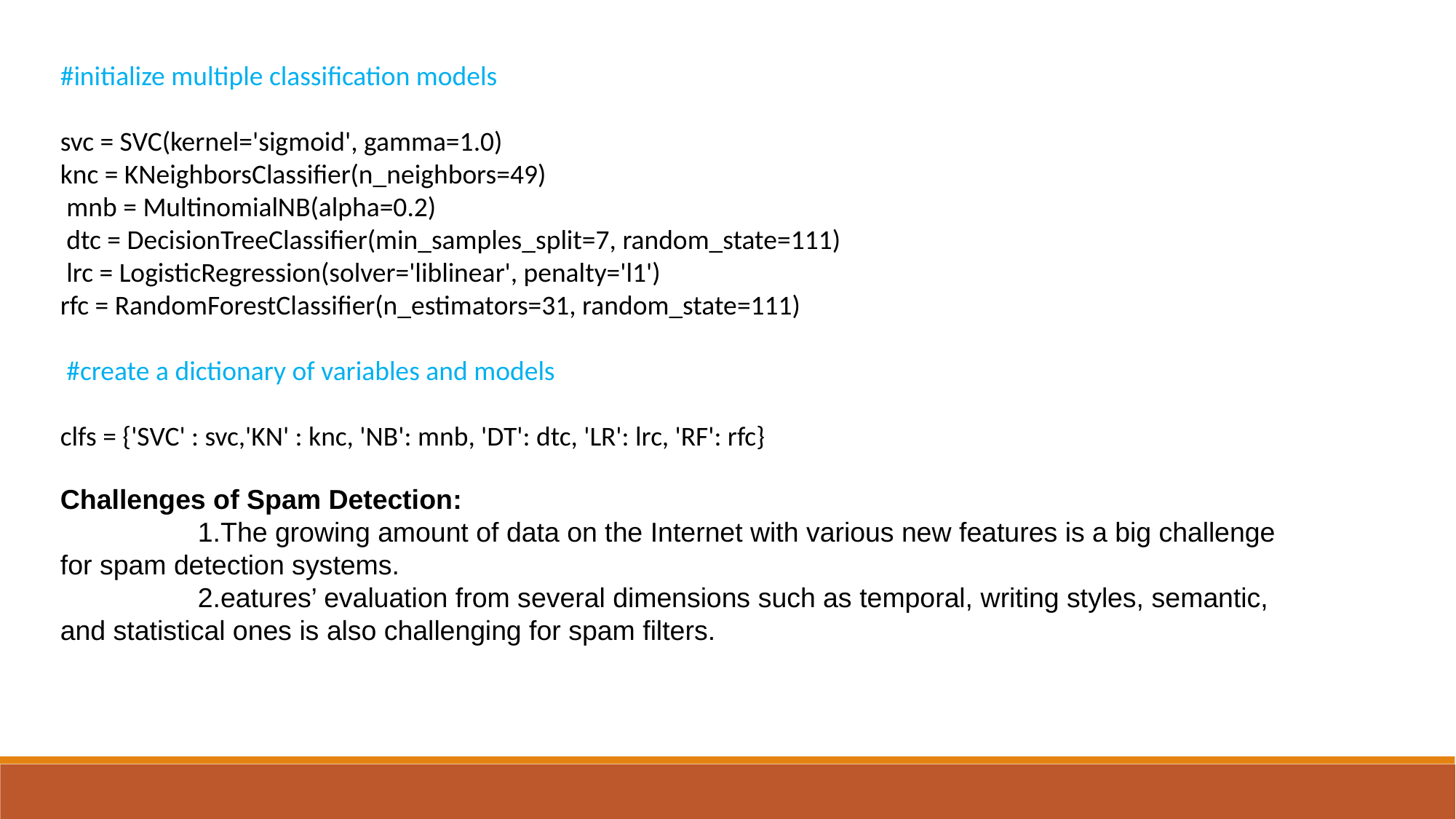

#initialize multiple classification models

svc = SVC(kernel='sigmoid', gamma=1.0)
knc = KNeighborsClassifier(n_neighbors=49)
 mnb = MultinomialNB(alpha=0.2)
 dtc = DecisionTreeClassifier(min_samples_split=7, random_state=111)
 lrc = LogisticRegression(solver='liblinear', penalty='l1')
rfc = RandomForestClassifier(n_estimators=31, random_state=111)

 #create a dictionary of variables and models

clfs = {'SVC' : svc,'KN' : knc, 'NB': mnb, 'DT': dtc, 'LR': lrc, 'RF': rfc}
Challenges of Spam Detection:
                  1.The growing amount of data on the Internet with various new features is a big challenge for spam detection systems.
                  2.eatures’ evaluation from several dimensions such as temporal, writing styles, semantic, and statistical ones is also challenging for spam filters.